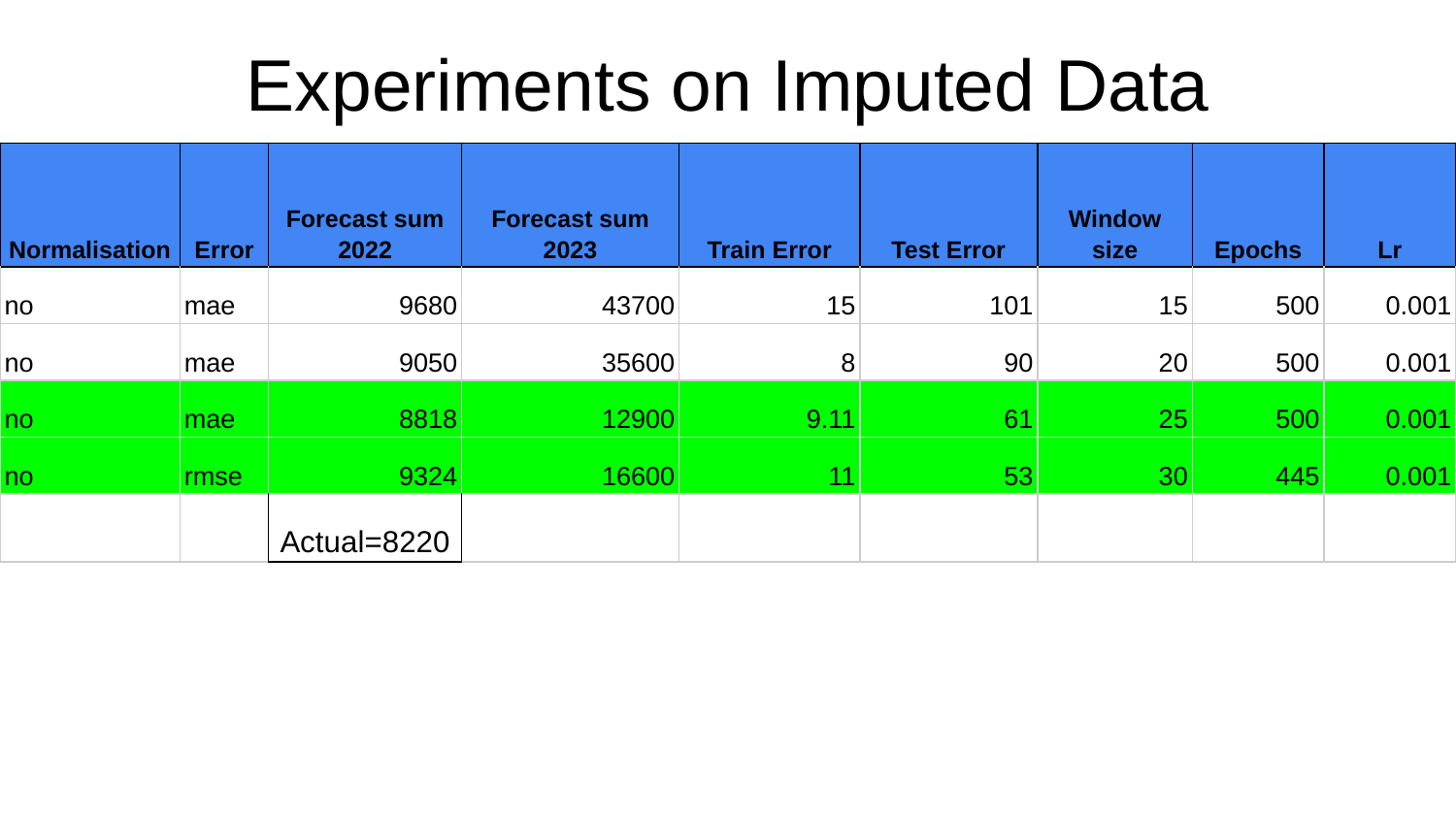

# Experiments on Imputed Data

| Normalisation | Error | Forecast sum 2022 | Forecast sum 2023 | Train Error | Test Error | Window size | Epochs | Lr |
| --- | --- | --- | --- | --- | --- | --- | --- | --- |
| no | mae | 9680 | 43700 | 15 | 101 | 15 | 500 | 0.001 |
| no | mae | 9050 | 35600 | 8 | 90 | 20 | 500 | 0.001 |
| no | mae | 8818 | 12900 | 9.11 | 61 | 25 | 500 | 0.001 |
| no | rmse | 9324 | 16600 | 11 | 53 | 30 | 445 | 0.001 |
|  |  | Actual=8220 |  |  |  |  |  |  |